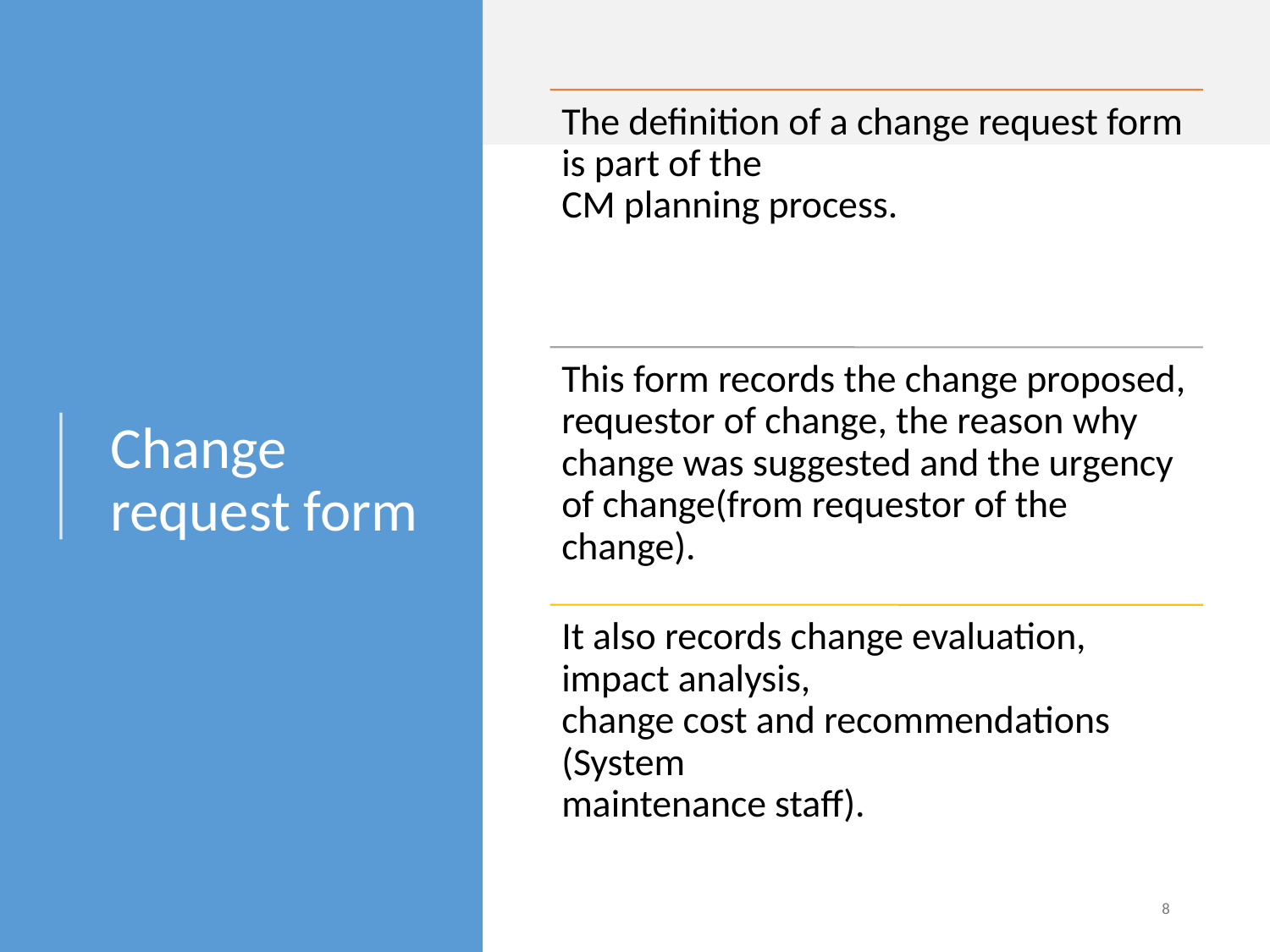

The definition of a change request form is part of the
CM planning process.
This form records the change proposed, requestor of change, the reason why change was suggested and the urgency of change(from requestor of the
change).
It also records change evaluation, impact analysis,
change cost and recommendations (System
maintenance staff).
# Change request form
8